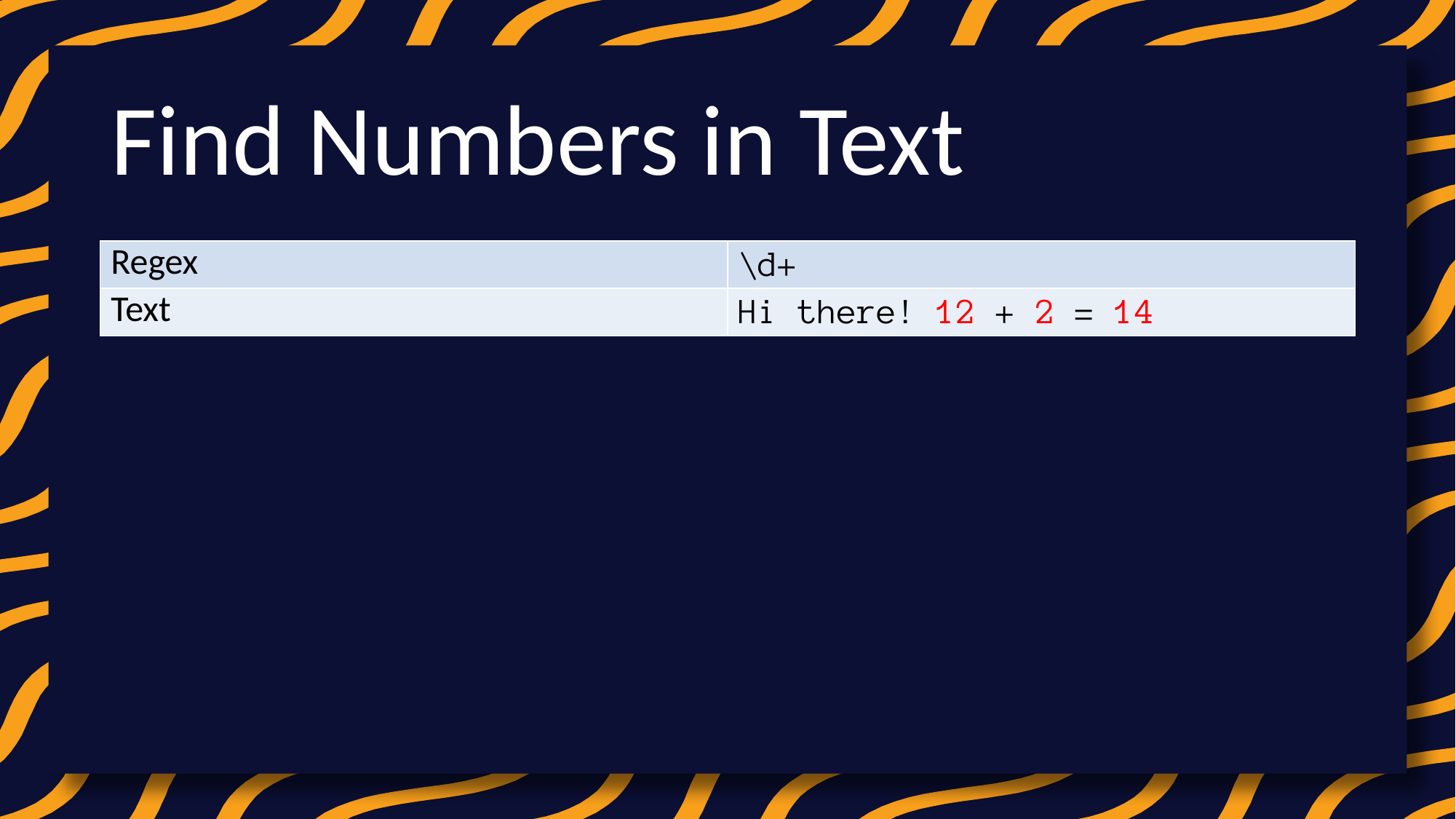

# Find Numbers in Text
| Regex | \d+ |
| --- | --- |
| Text | Hi there! 12 + 2 = 14 |